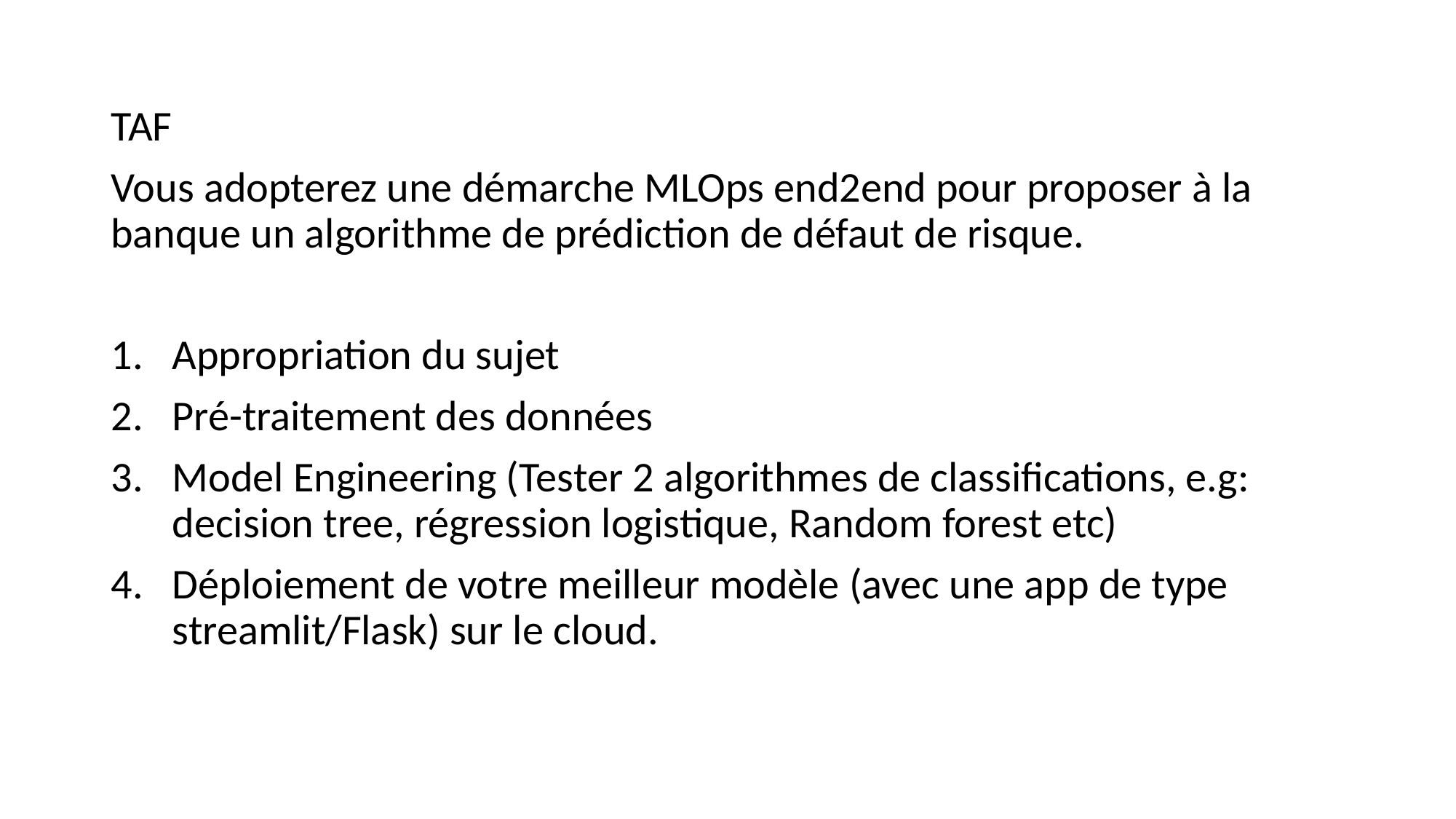

TAF
Vous adopterez une démarche MLOps end2end pour proposer à la banque un algorithme de prédiction de défaut de risque.

Appropriation du sujet
Pré-traitement des données
Model Engineering (Tester 2 algorithmes de classifications, e.g: decision tree, régression logistique, Random forest etc)
Déploiement de votre meilleur modèle (avec une app de type streamlit/Flask) sur le cloud.